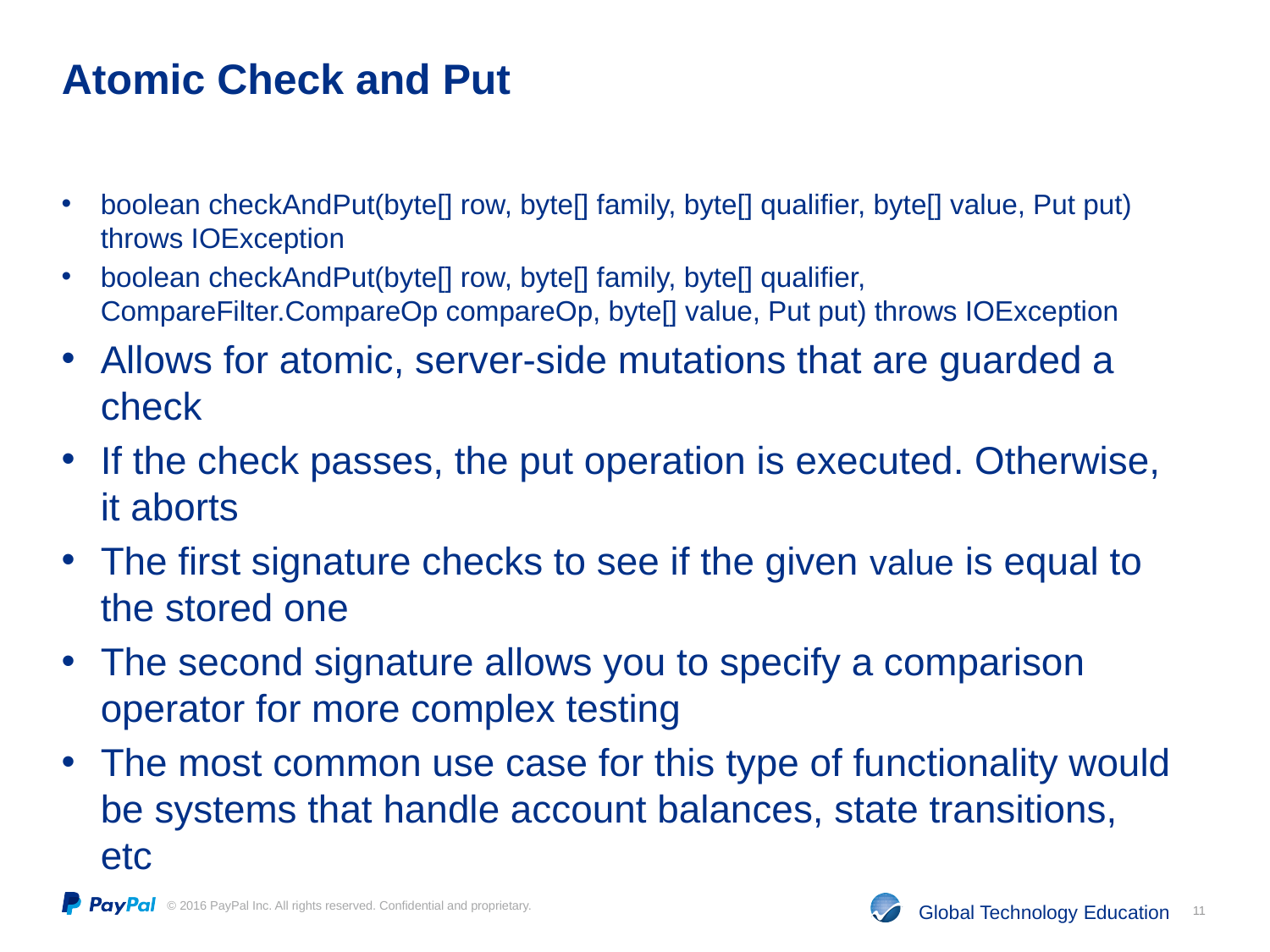

# Atomic Check and Put
boolean checkAndPut(byte[] row, byte[] family, byte[] qualifier, byte[] value, Put put) throws IOException
boolean checkAndPut(byte[] row, byte[] family, byte[] qualifier, CompareFilter.CompareOp compareOp, byte[] value, Put put) throws IOException
Allows for atomic, server-side mutations that are guarded a check
If the check passes, the put operation is executed. Otherwise, it aborts
The first signature checks to see if the given value is equal to the stored one
The second signature allows you to specify a comparison operator for more complex testing
The most common use case for this type of functionality would be systems that handle account balances, state transitions, etc

11